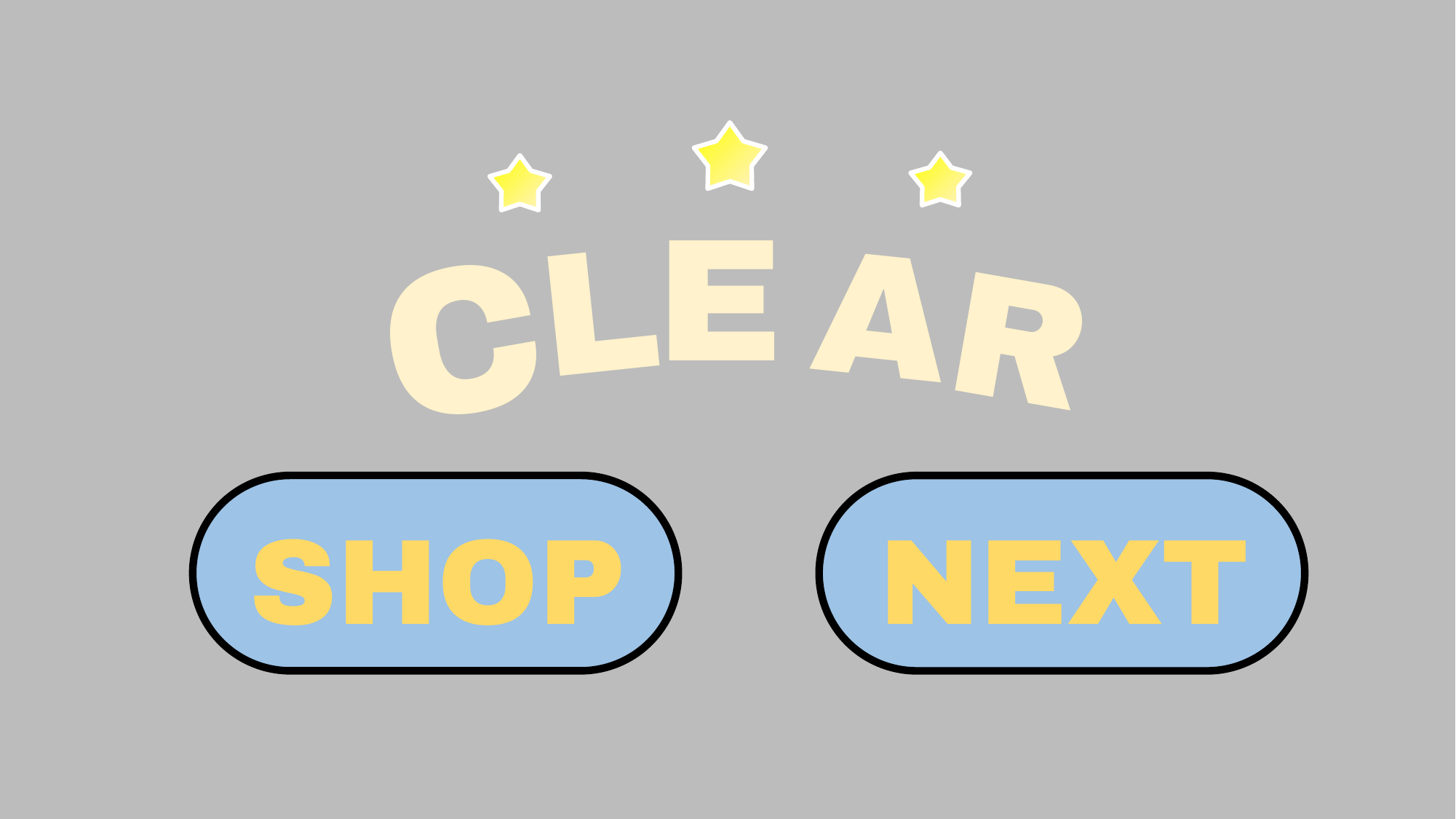

E
L
A
C
R

SHOP

NEXT